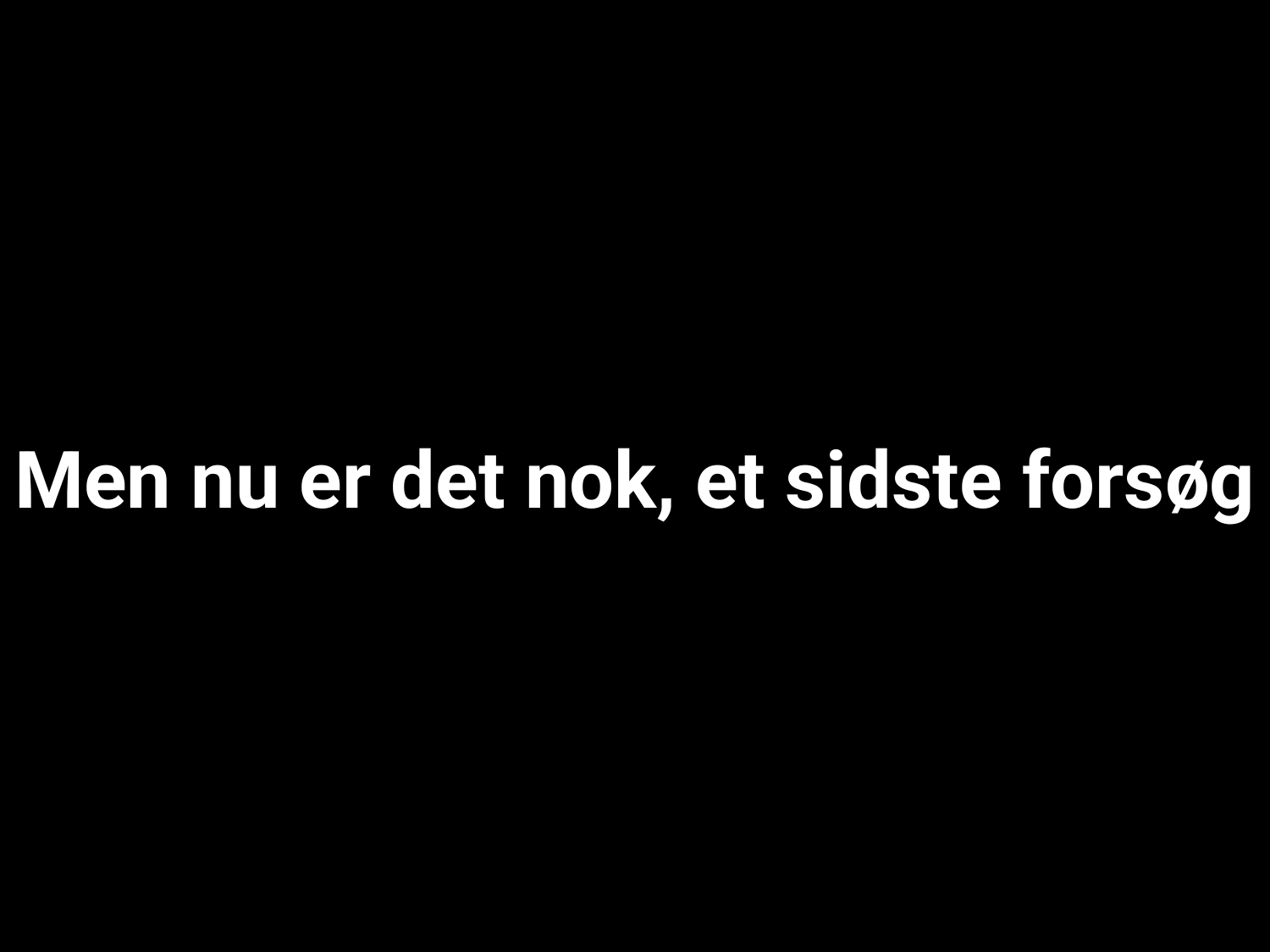

# Men nu er det nok, et sidste forsøg